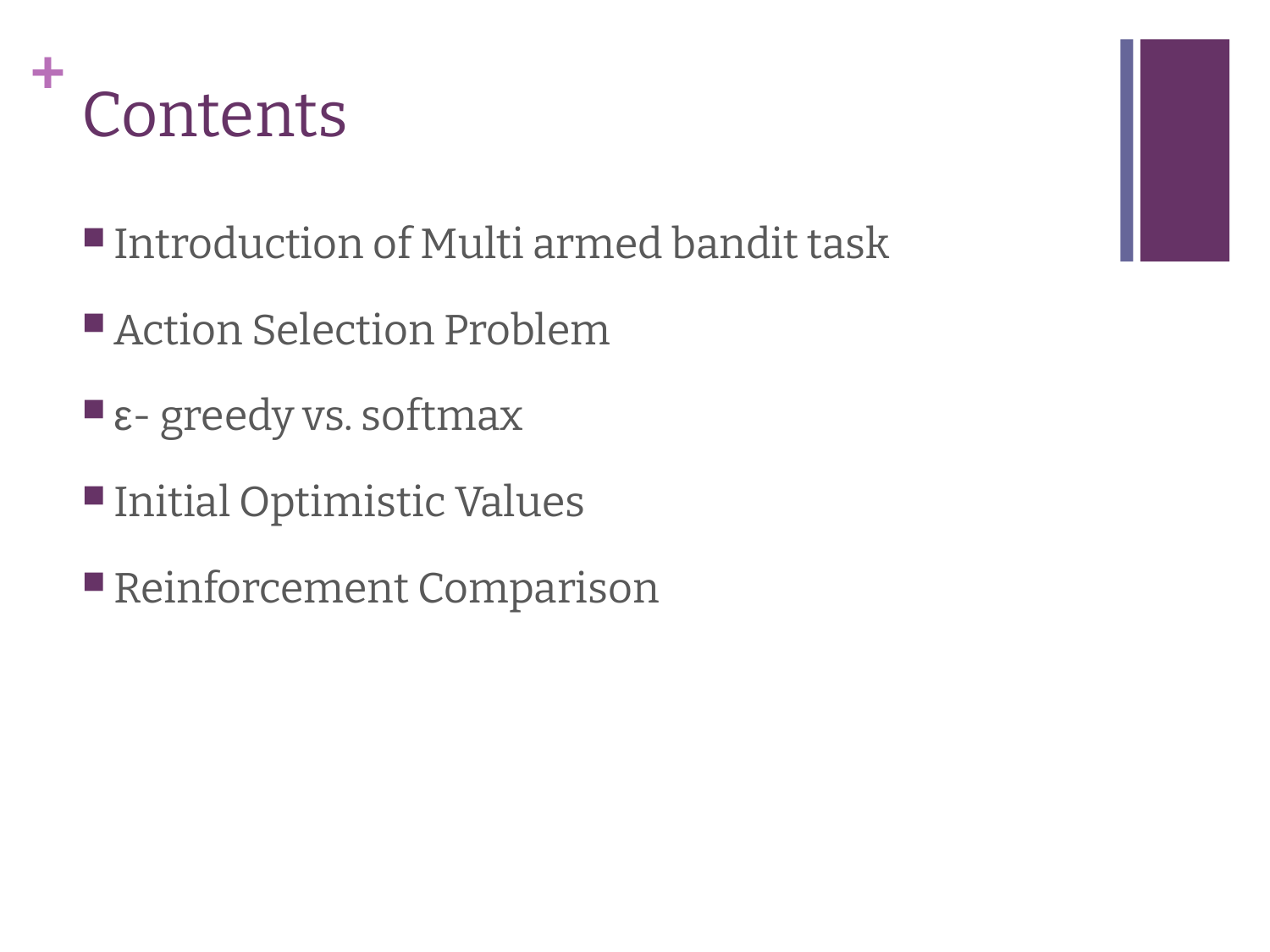

# Contents
Introduction of Multi armed bandit task
Action Selection Problem
ε- greedy vs. softmax
Initial Optimistic Values
Reinforcement Comparison